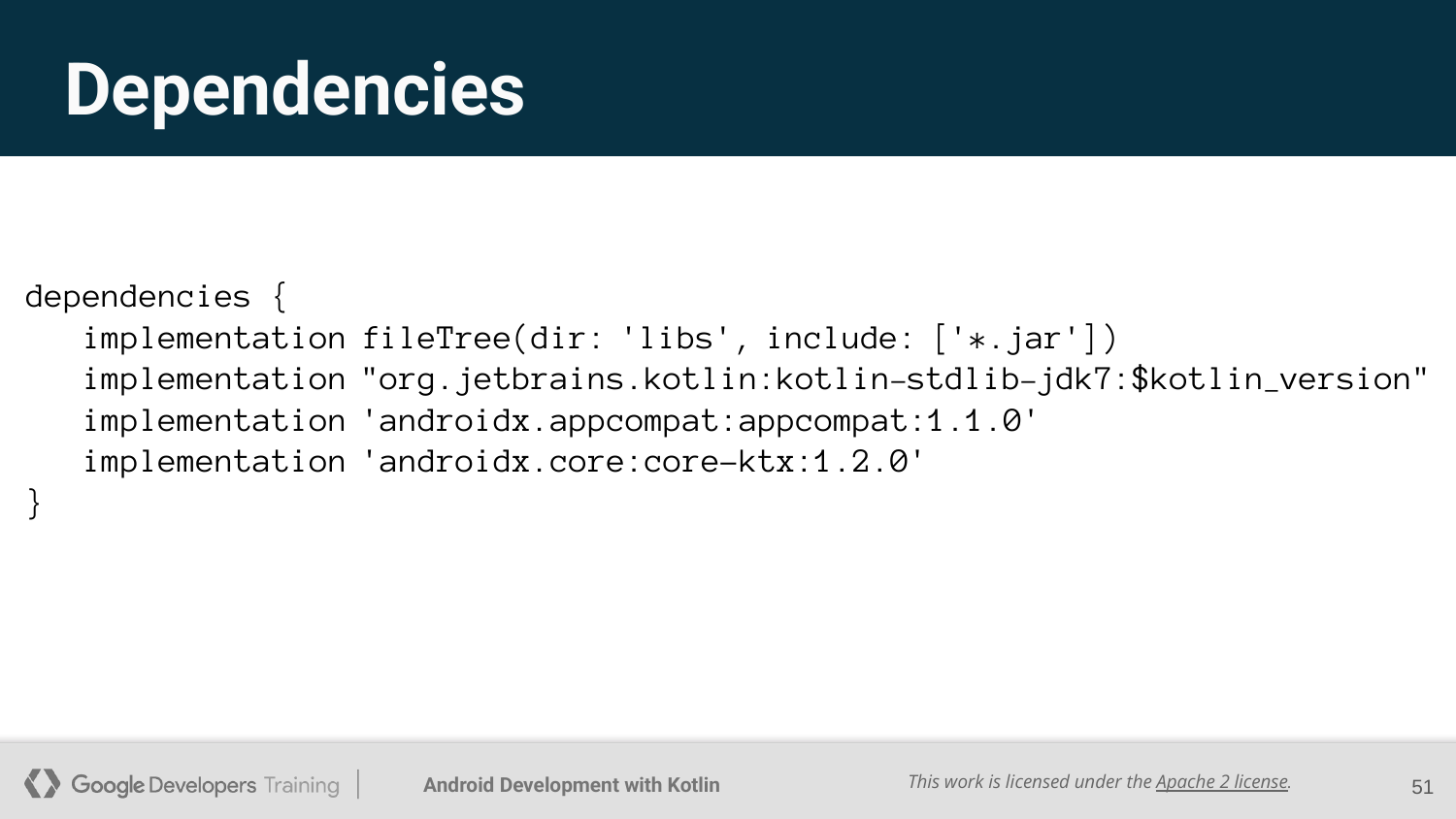

# Dependencies
dependencies {
   implementation fileTree(dir: 'libs', include: ['*.jar'])
   implementation "org.jetbrains.kotlin:kotlin-stdlib-jdk7:$kotlin_version"
   implementation 'androidx.appcompat:appcompat:1.1.0'
   implementation 'androidx.core:core-ktx:1.2.0'
}
51